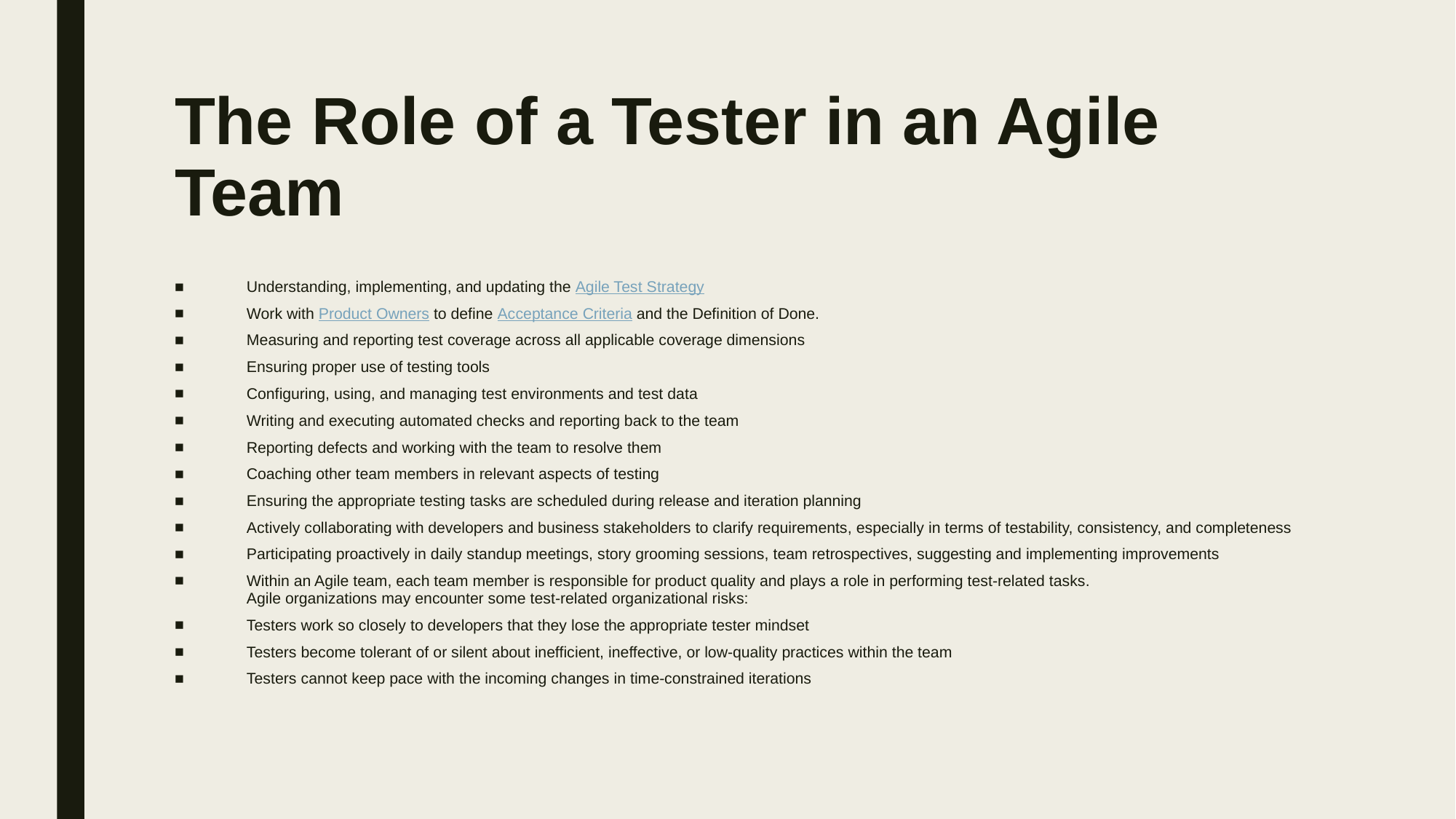

# The Role of a Tester in an Agile Team
Understanding, implementing, and updating the Agile Test Strategy
Work with Product Owners to define Acceptance Criteria and the Definition of Done.
Measuring and reporting test coverage across all applicable coverage dimensions
Ensuring proper use of testing tools
Configuring, using, and managing test environments and test data
Writing and executing automated checks and reporting back to the team
Reporting defects and working with the team to resolve them
Coaching other team members in relevant aspects of testing
Ensuring the appropriate testing tasks are scheduled during release and iteration planning
Actively collaborating with developers and business stakeholders to clarify requirements, especially in terms of testability, consistency, and completeness
Participating proactively in daily standup meetings, story grooming sessions, team retrospectives, suggesting and implementing improvements
Within an Agile team, each team member is responsible for product quality and plays a role in performing test-related tasks.
Agile organizations may encounter some test-related organizational risks:
Testers work so closely to developers that they lose the appropriate tester mindset
Testers become tolerant of or silent about inefficient, ineffective, or low-quality practices within the team
Testers cannot keep pace with the incoming changes in time-constrained iterations